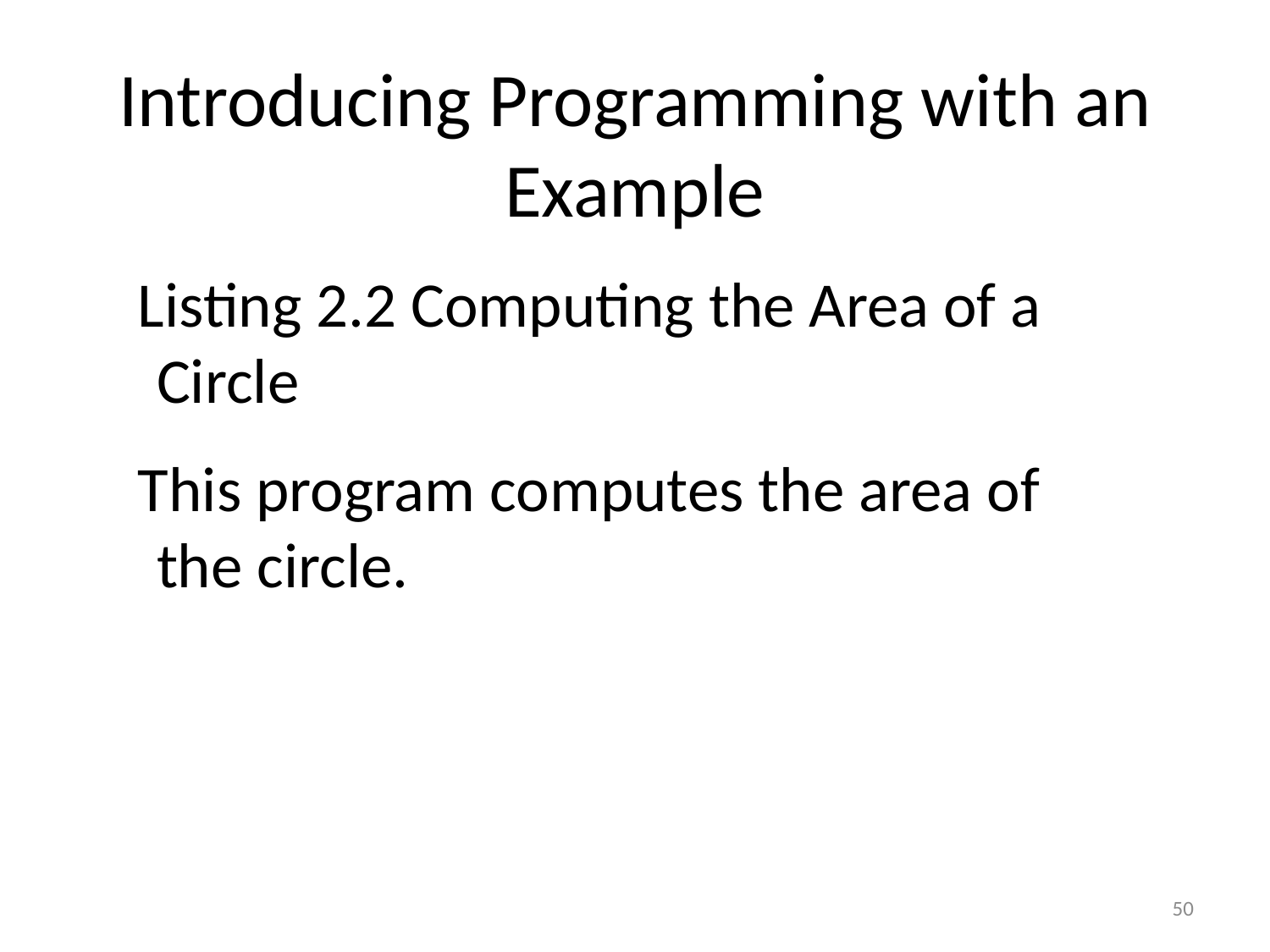

# Introducing Programming with an Example
  Listing 2.2 Computing the Area of a Circle
  This program computes the area of the circle.
50